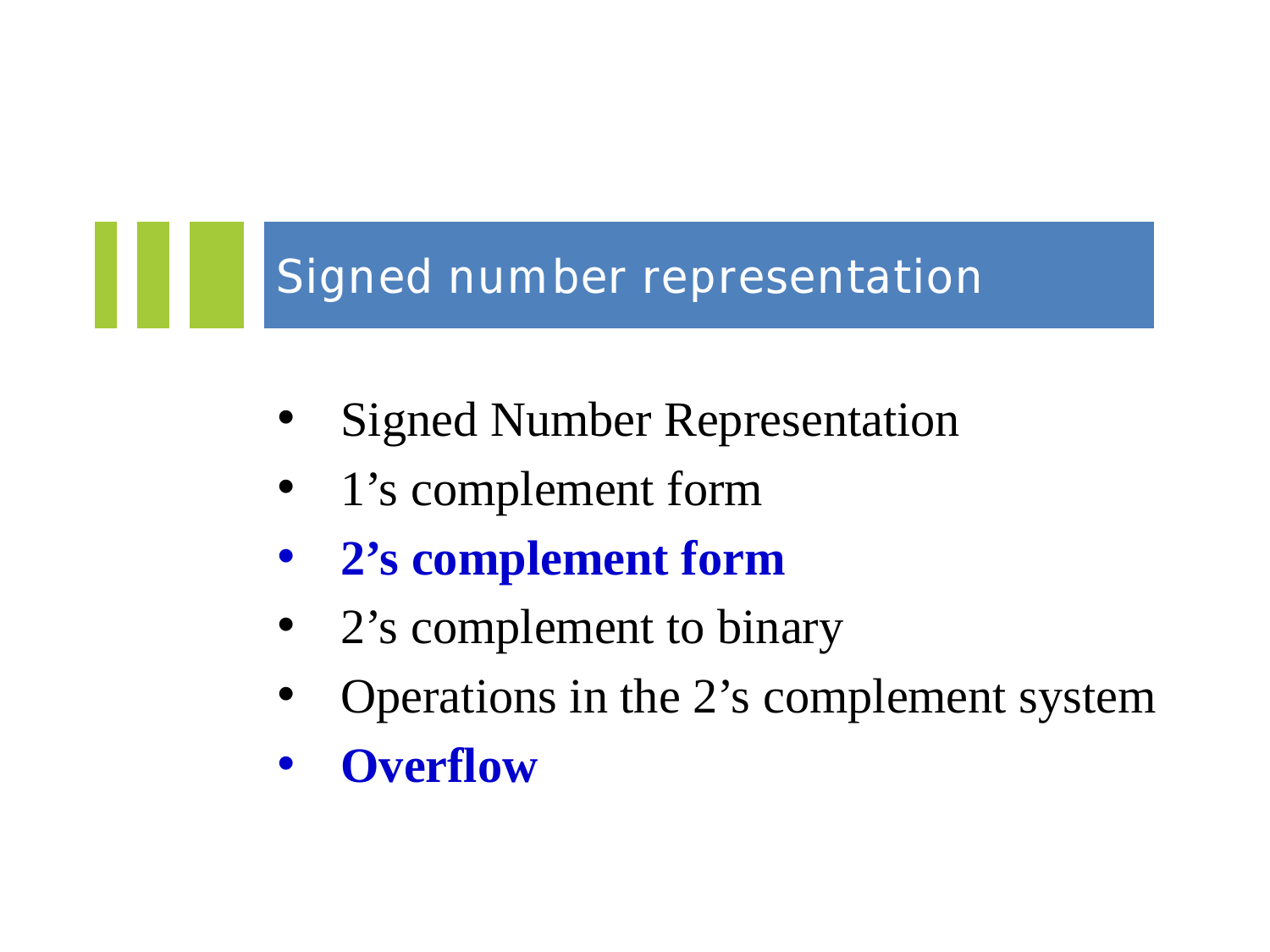

# Signed number representation
Signed Number Representation
1’s complement form
2’s complement form
2’s complement to binary
Operations in the 2’s complement system
Overflow